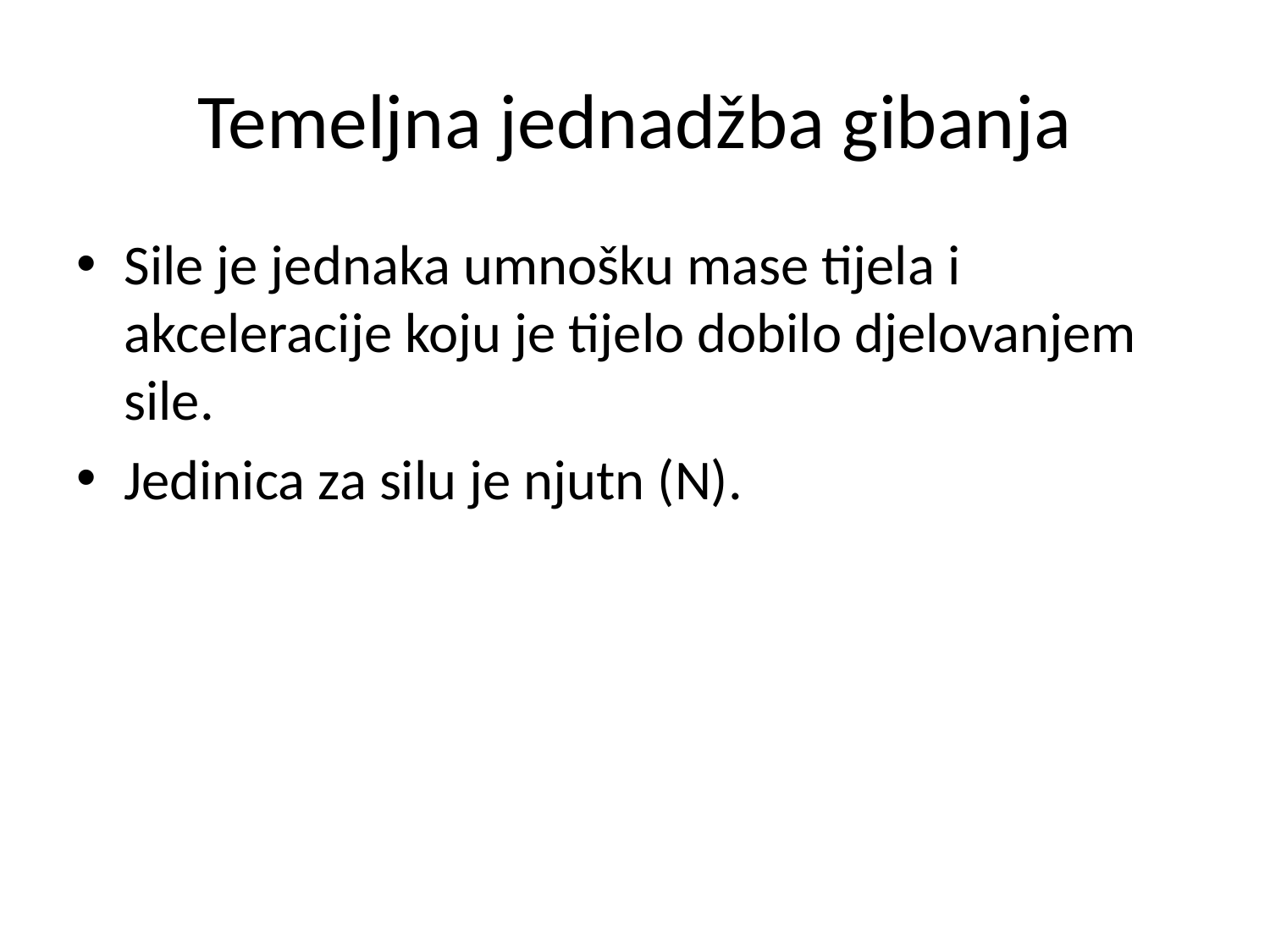

# Temeljna jednadžba gibanja
Sile je jednaka umnošku mase tijela i akceleracije koju je tijelo dobilo djelovanjem sile.
Jedinica za silu je njutn (N).